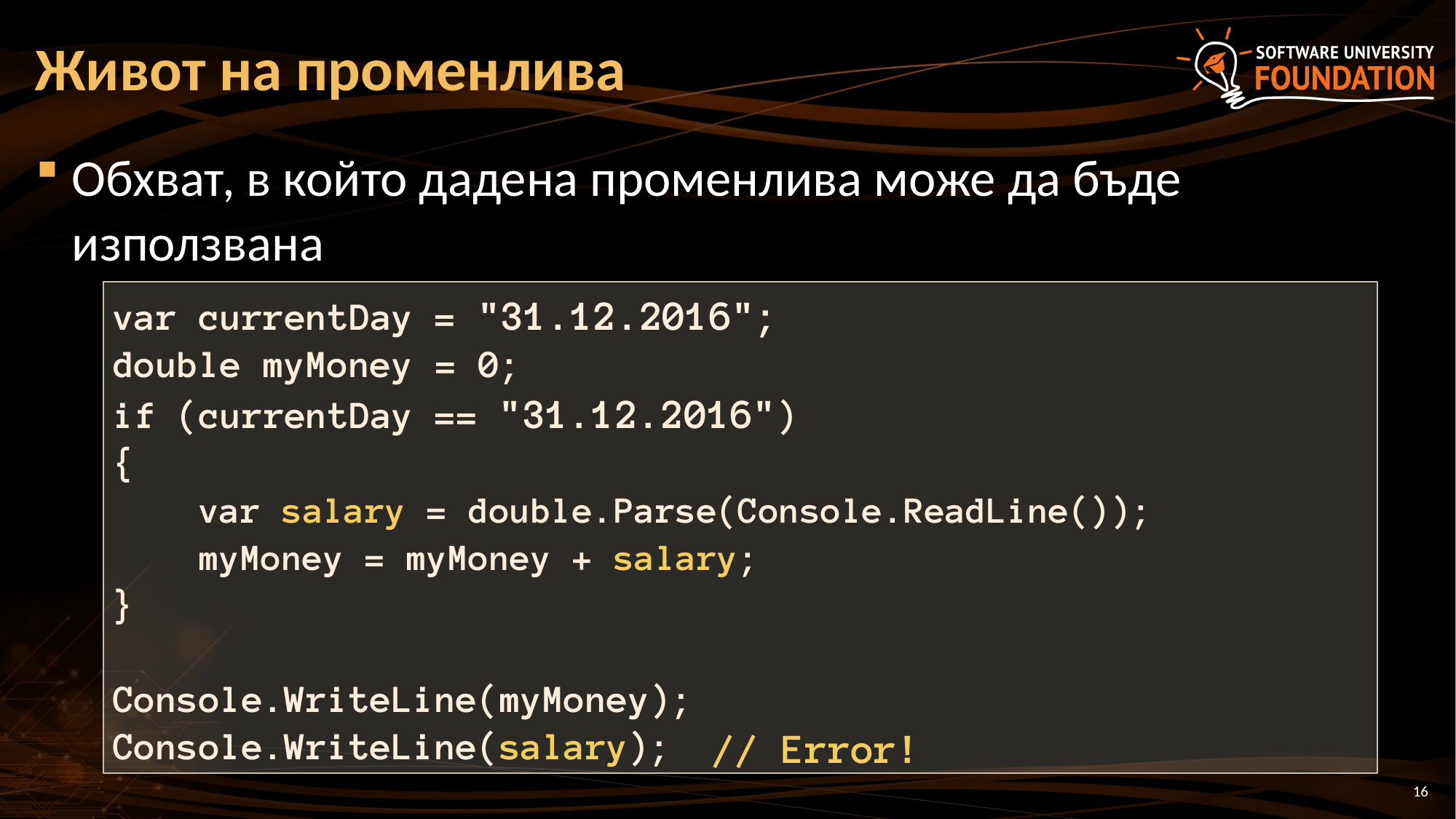

# Живот на променлива
Обхват, в който дадена променлива може да бъде използвана
var currentDay = "31.12.2016";
double myMoney = 0;
if (currentDay == "31.12.2016")
{
    var salary = double.Parse(Console.ReadLine());
    myMoney = myMoney + salary;
}

Console.WriteLine(myMoney);
Console.WriteLine(salary);
// Error!
16